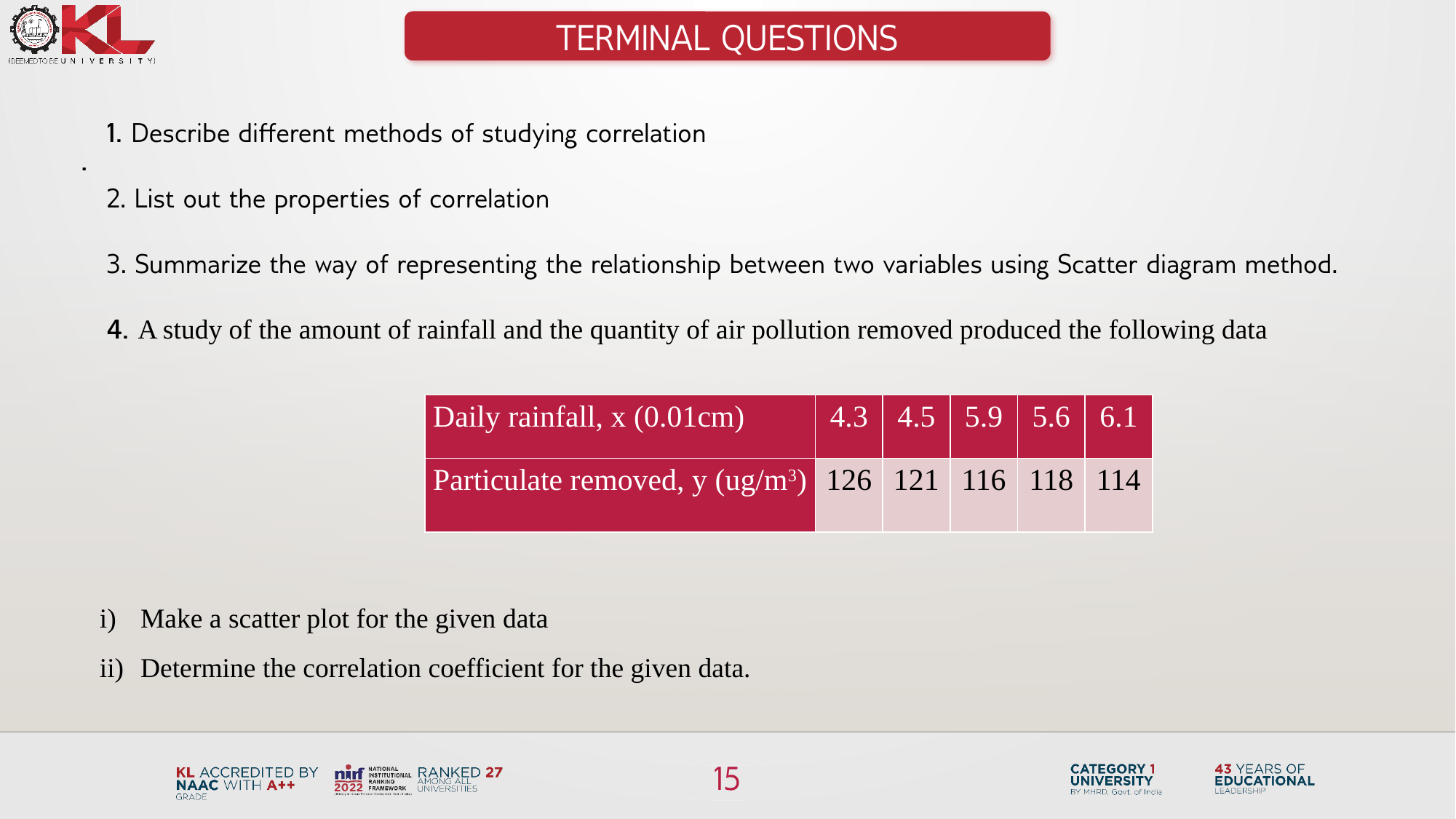

TERMINAL QUESTIONS
1. Describe different methods of studying correlation
2. List out the properties of correlation
3. Summarize the way of representing the relationship between two variables using Scatter diagram method.
4. A study of the amount of rainfall and the quantity of air pollution removed produced the following data

.
| Daily rainfall, x (0.01cm) | 4.3 | 4.5 | 5.9 | 5.6 | 6.1 |
| --- | --- | --- | --- | --- | --- |
| Particulate removed, y (ug/m3) | 126 | 121 | 116 | 118 | 114 |
Make a scatter plot for the given data
Determine the correlation coefficient for the given data.
15